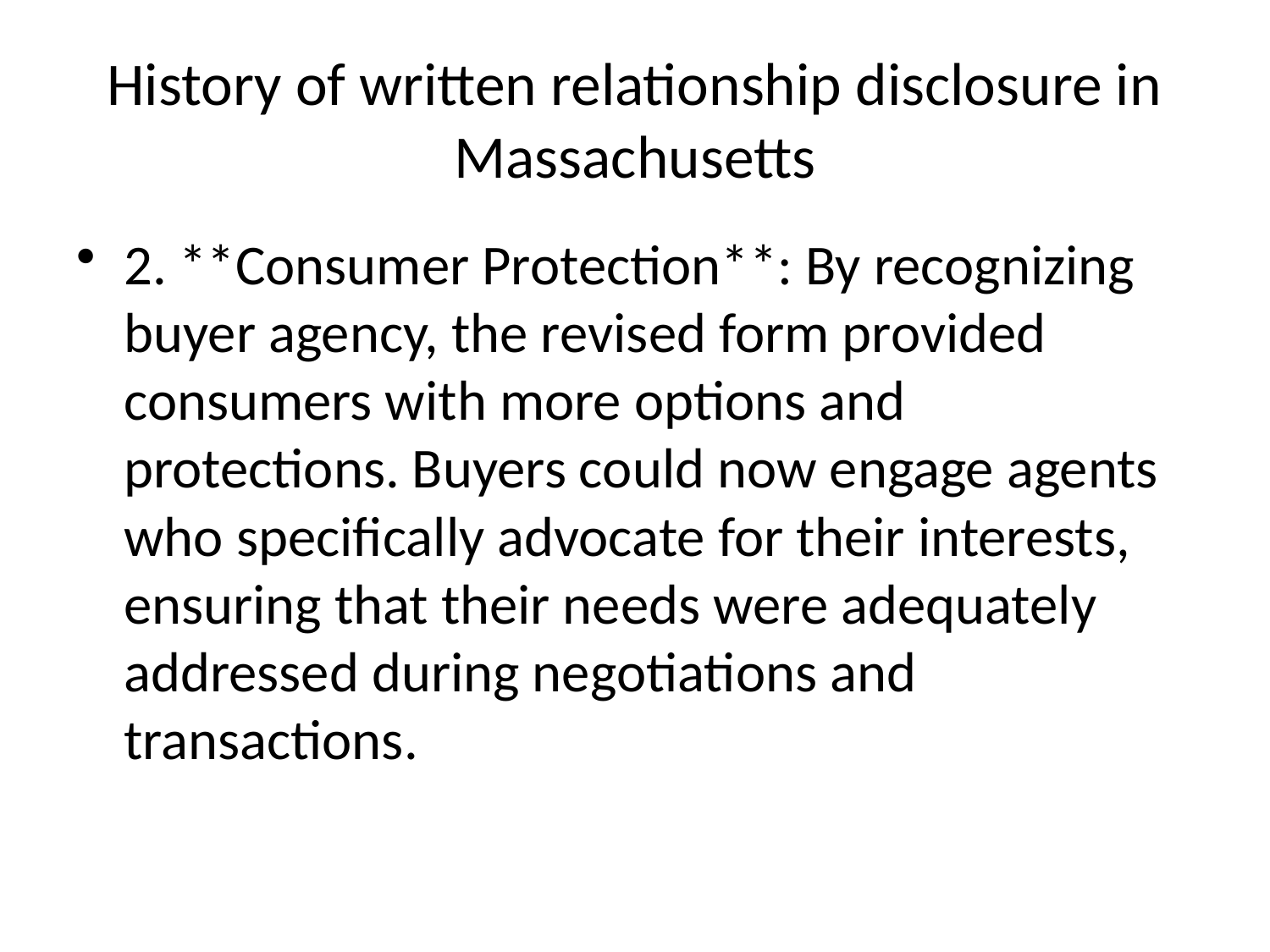

# History of written relationship disclosure in Massachusetts

2. **Consumer Protection**: By recognizing buyer agency, the revised form provided consumers with more options and protections. Buyers could now engage agents who specifically advocate for their interests, ensuring that their needs were adequately addressed during negotiations and transactions.